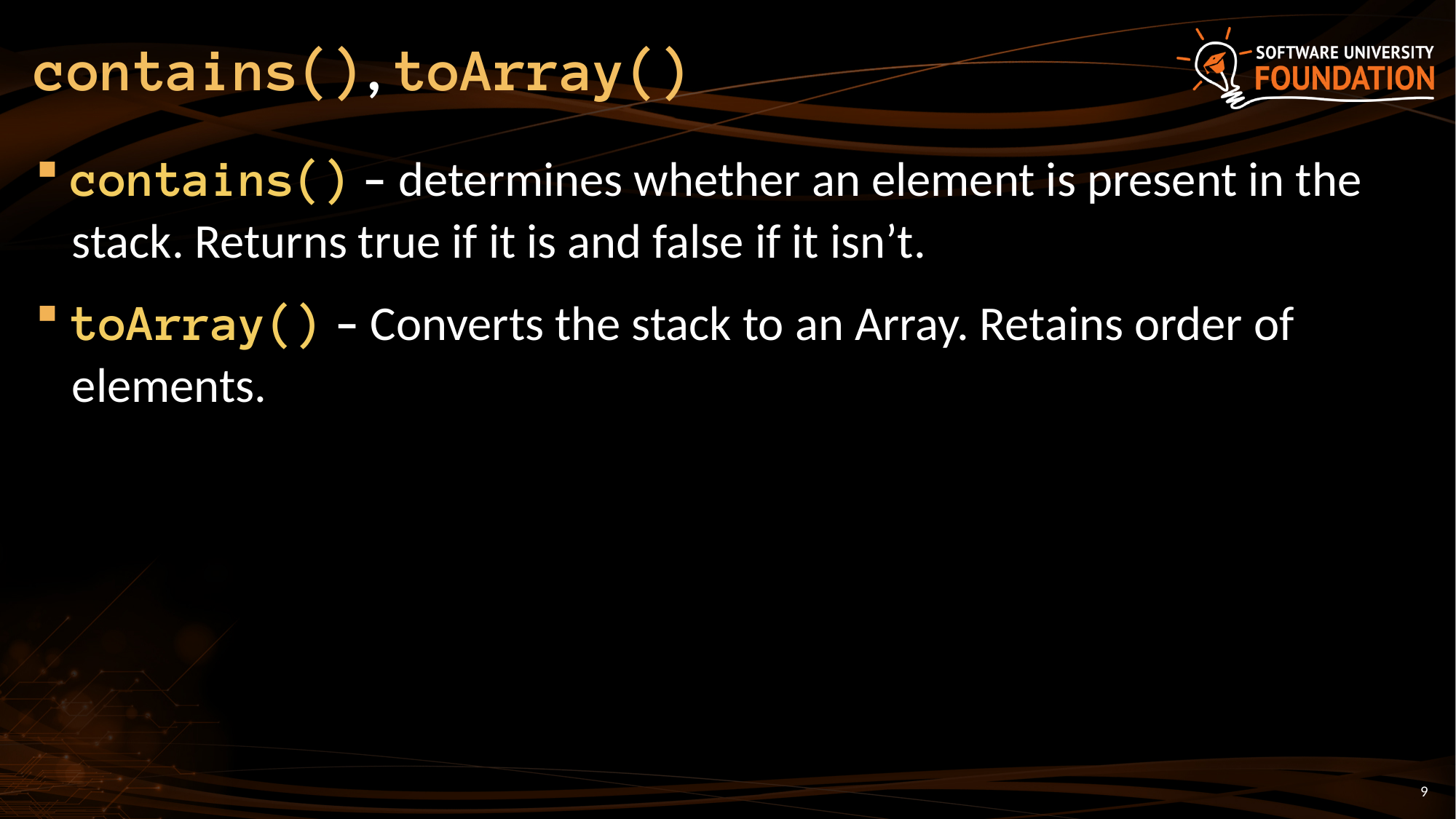

# contains(), toArray()
contains() – determines whether an element is present in the stack. Returns true if it is and false if it isn’t.
toArray() – Converts the stack to an Array. Retains order of elements.
9